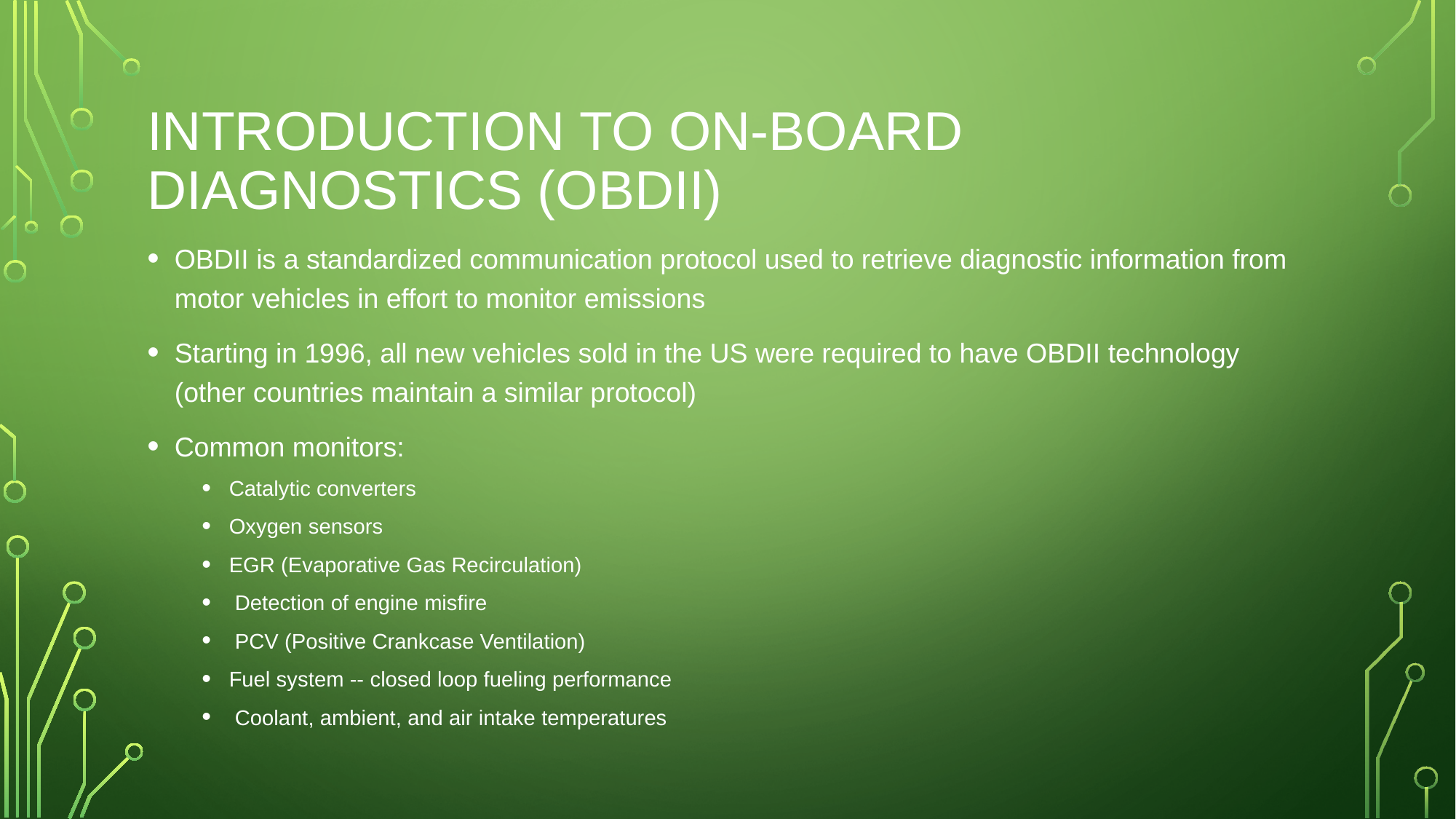

# Introduction to On-Board Diagnostics (OBDII)
OBDII is a standardized communication protocol used to retrieve diagnostic information from motor vehicles in effort to monitor emissions
Starting in 1996, all new vehicles sold in the US were required to have OBDII technology (other countries maintain a similar protocol)
Common monitors:
Catalytic converters
Oxygen sensors
EGR (Evaporative Gas Recirculation)
 Detection of engine misfire
 PCV (Positive Crankcase Ventilation) 
Fuel system -- closed loop fueling performance
 Coolant, ambient, and air intake temperatures